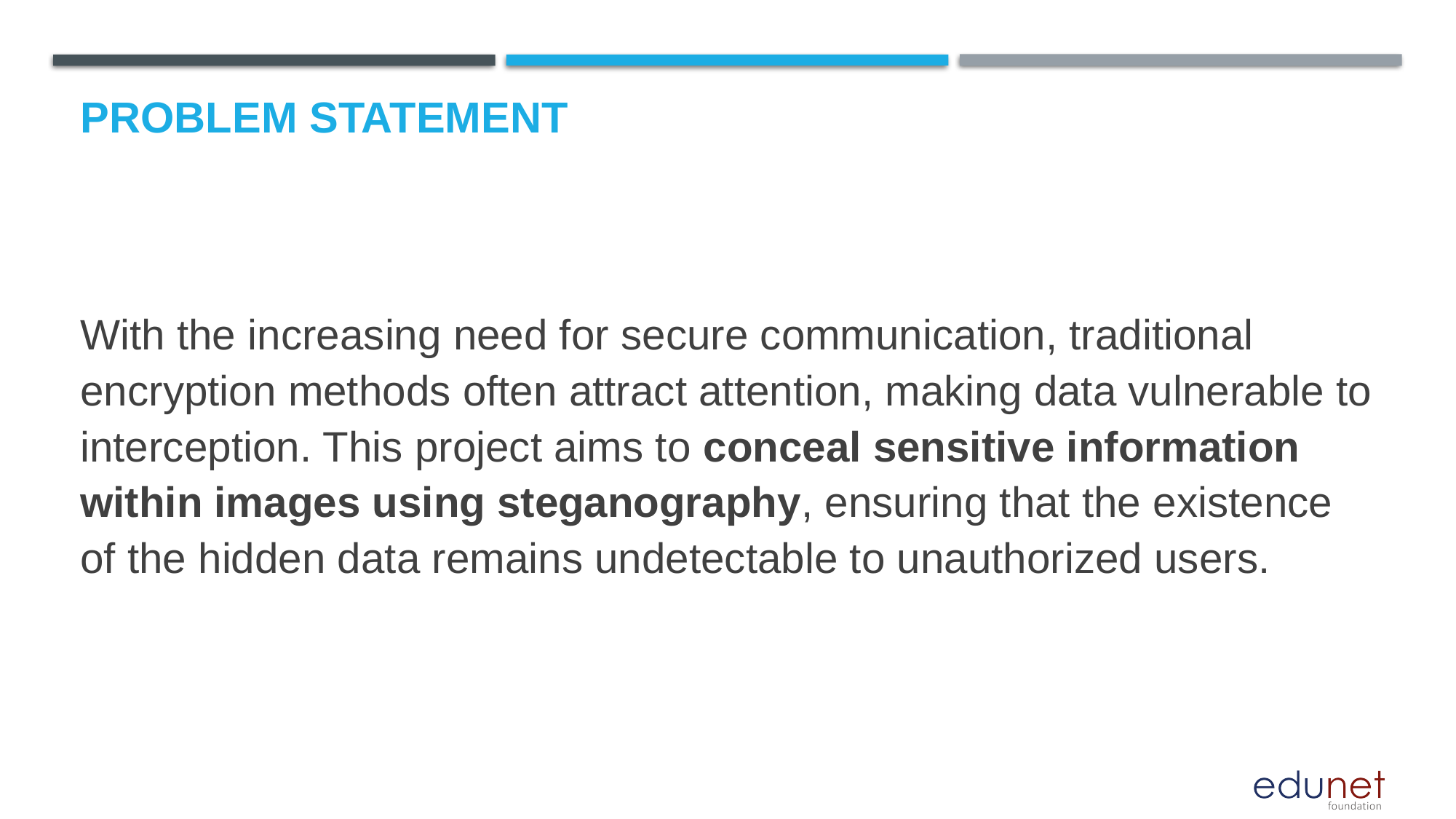

# Problem Statement
With the increasing need for secure communication, traditional encryption methods often attract attention, making data vulnerable to interception. This project aims to conceal sensitive information within images using steganography, ensuring that the existence of the hidden data remains undetectable to unauthorized users.